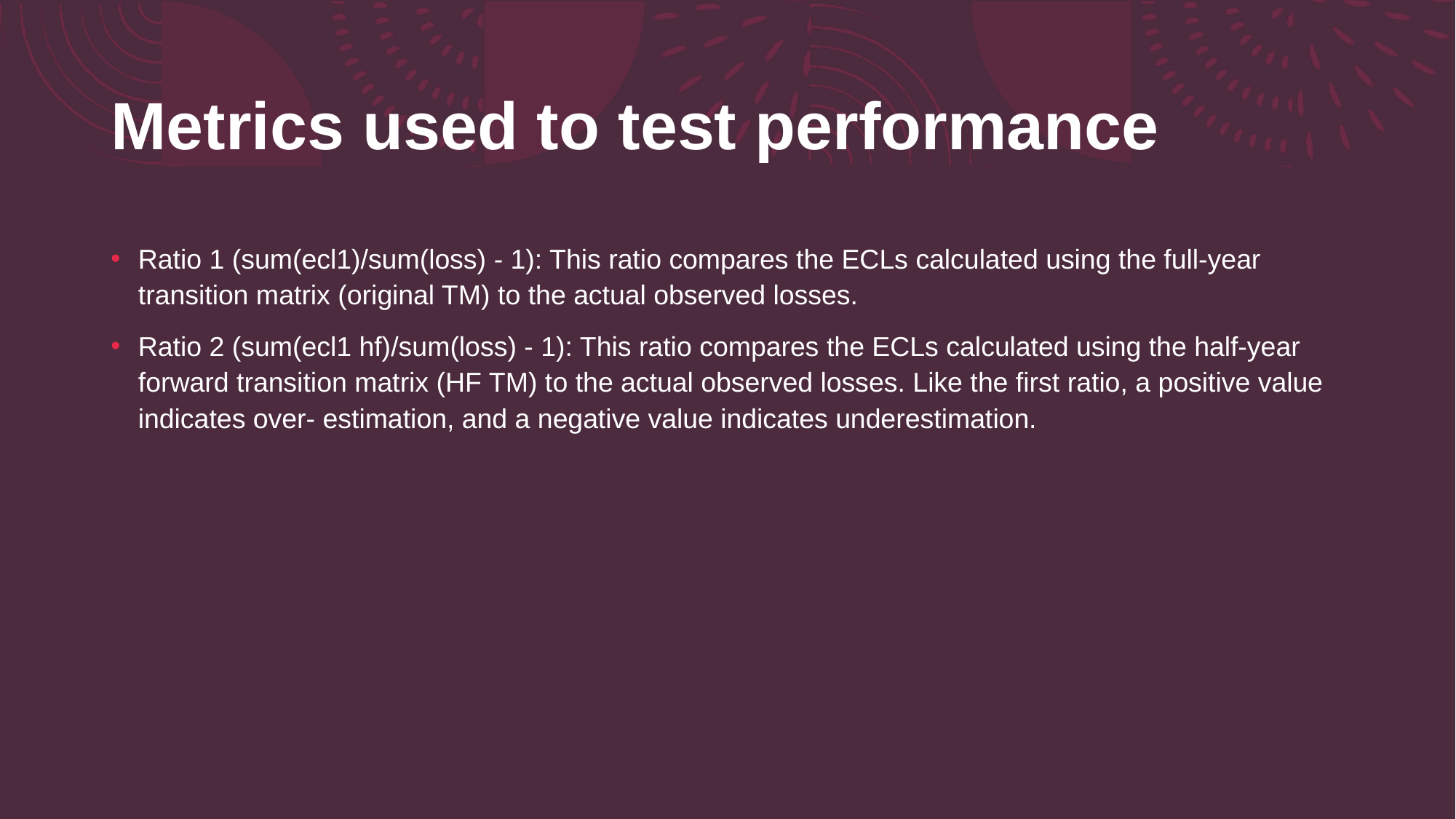

# Metrics used to test performance
Ratio 1 (sum(ecl1)/sum(loss) - 1): This ratio compares the ECLs calculated using the full-year transition matrix (original TM) to the actual observed losses.
Ratio 2 (sum(ecl1 hf)/sum(loss) - 1): This ratio compares the ECLs calculated using the half-year forward transition matrix (HF TM) to the actual observed losses. Like the first ratio, a positive value indicates over- estimation, and a negative value indicates underestimation.